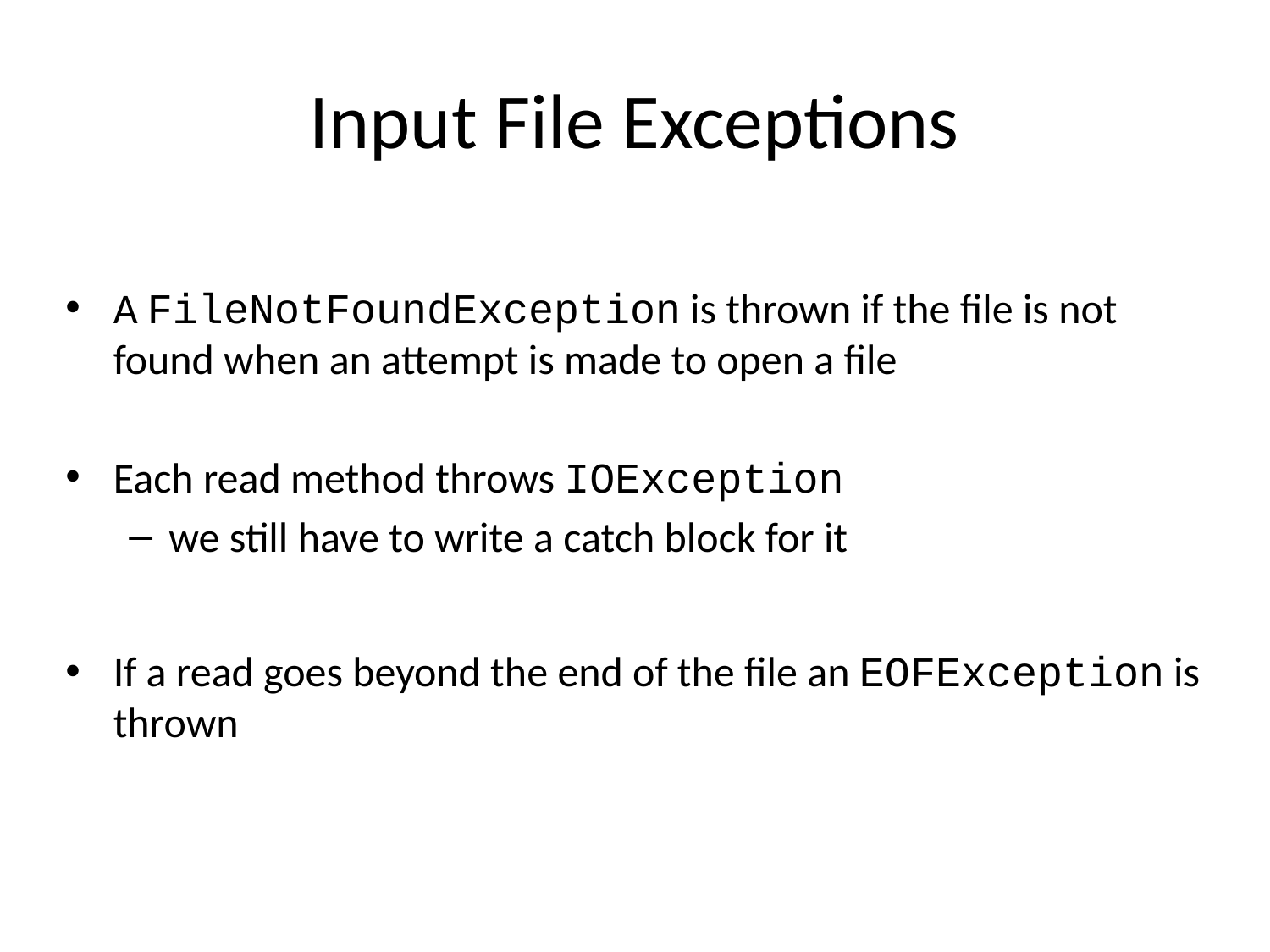

# Input File Exceptions
A FileNotFoundException is thrown if the file is not found when an attempt is made to open a file

Each read method throws IOException
we still have to write a catch block for it

If a read goes beyond the end of the file an EOFException is thrown